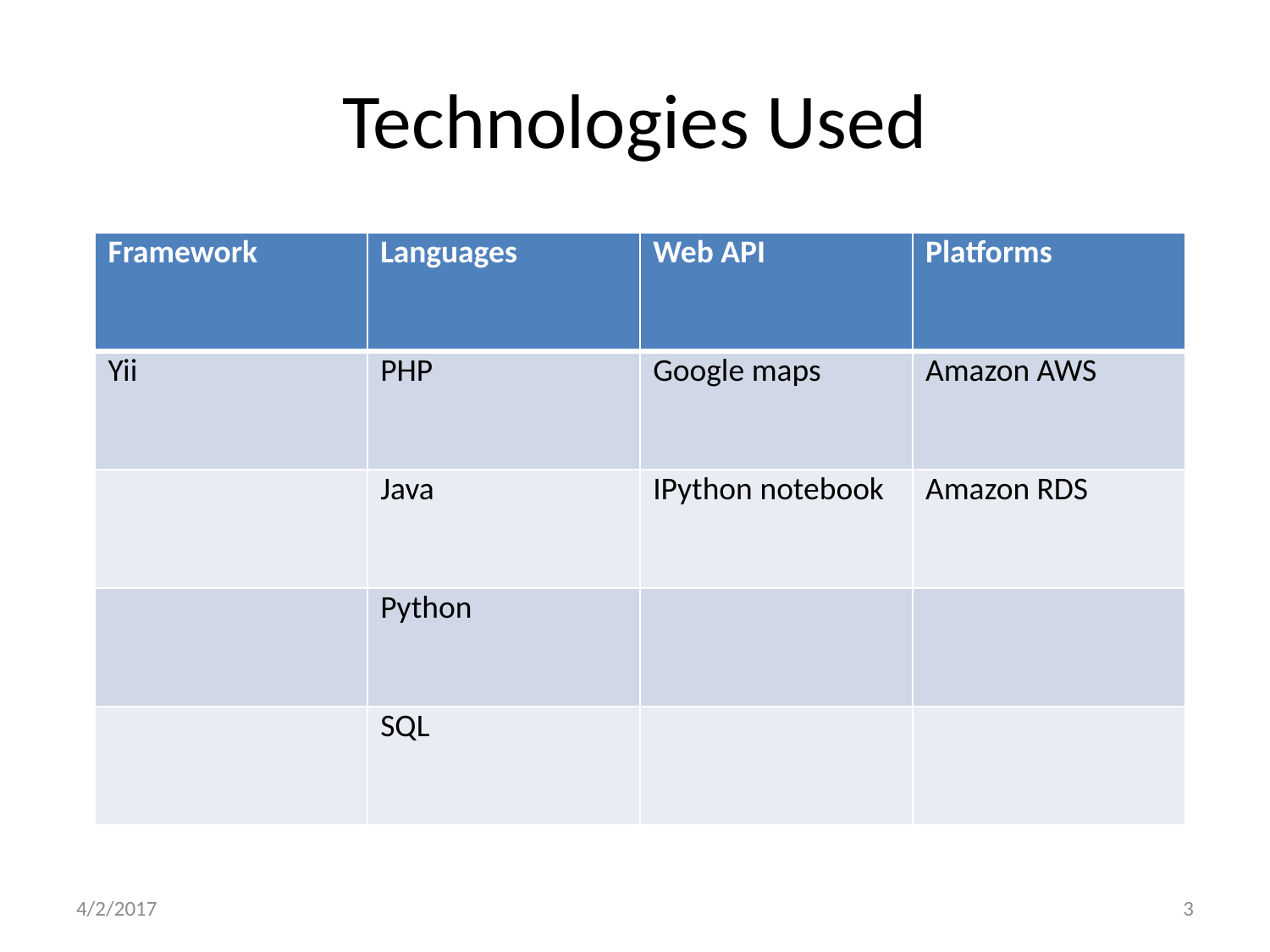

# Technologies Used

| Framework | Languages | Web API | Platforms |
| --- | --- | --- | --- |
| Yii | PHP | Google maps | Amazon AWS |
|  | Java | IPython notebook | Amazon RDS |
|  | Python |  |  |
|  | SQL |  |  |
4/2/2017
3